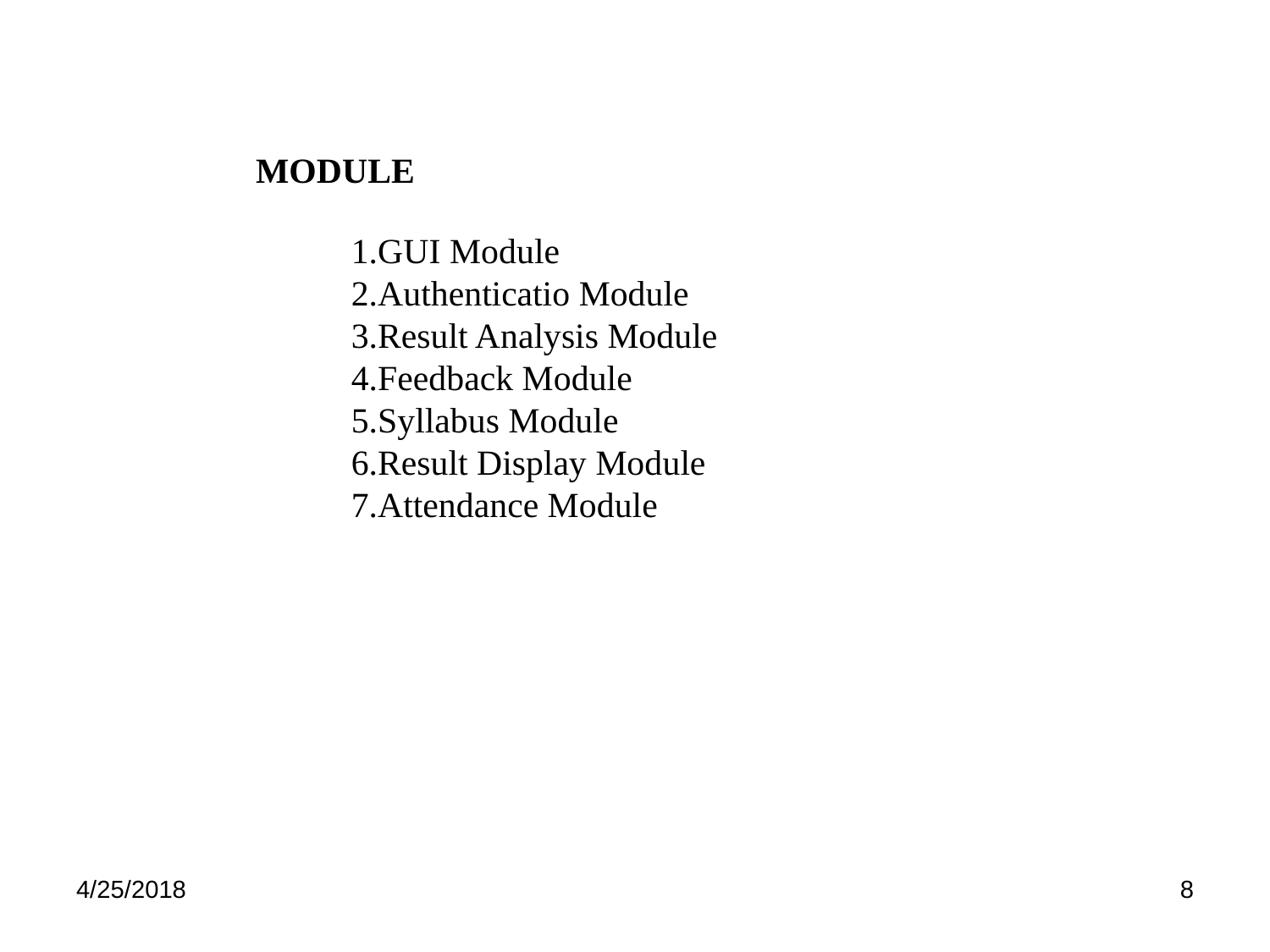

MODULE
1.GUI Module
2.Authenticatio Module
3.Result Analysis Module
4.Feedback Module
5.Syllabus Module
6.Result Display Module
7.Attendance Module
4/25/2018
8